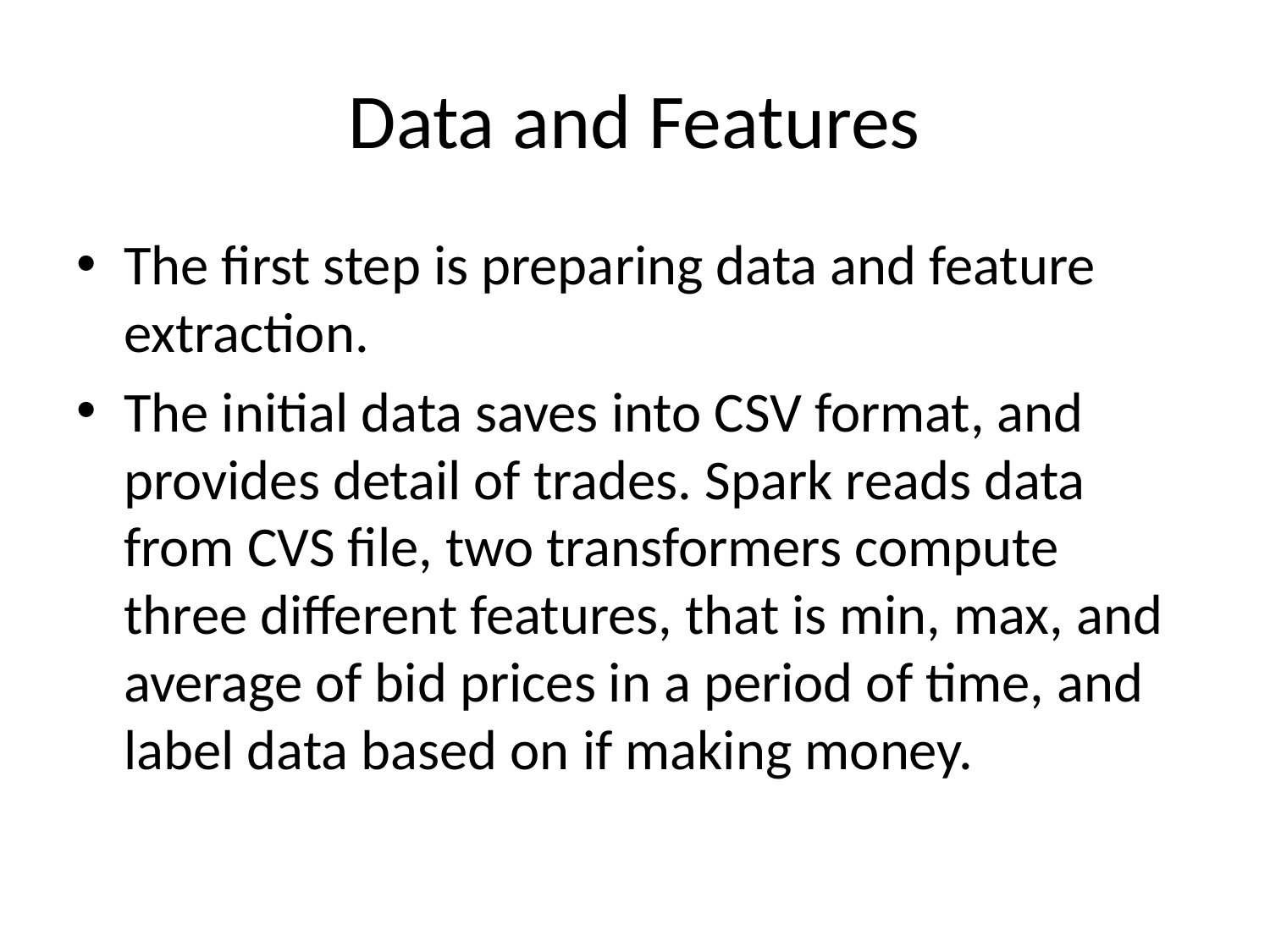

# Data and Features
The first step is preparing data and feature extraction.
The initial data saves into CSV format, and provides detail of trades. Spark reads data from CVS file, two transformers compute three different features, that is min, max, and average of bid prices in a period of time, and label data based on if making money.